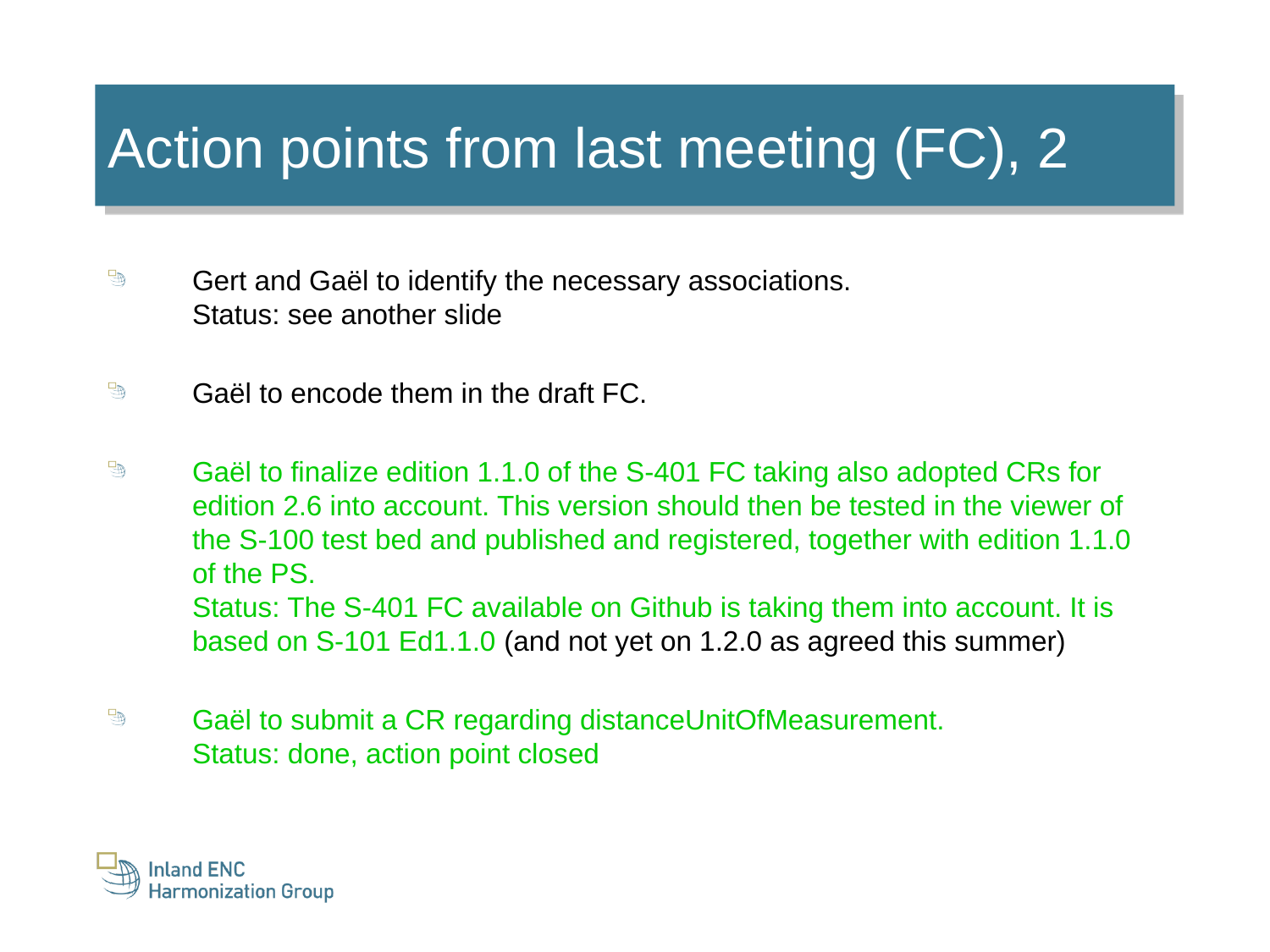

Action points from last meeting (FC), 2
Gert and Gaël to identify the necessary associations.
Status: see another slide

Gaël to encode them in the draft FC.

Gaël to finalize edition 1.1.0 of the S-401 FC taking also adopted CRs for edition 2.6 into account. This version should then be tested in the viewer of the S-100 test bed and published and registered, together with edition 1.1.0 of the PS.
Status: The S-401 FC available on Github is taking them into account. It is based on S-101 Ed1.1.0 (and not yet on 1.2.0 as agreed this summer)

Gaël to submit a CR regarding distanceUnitOfMeasurement.
Status: done, action point closed